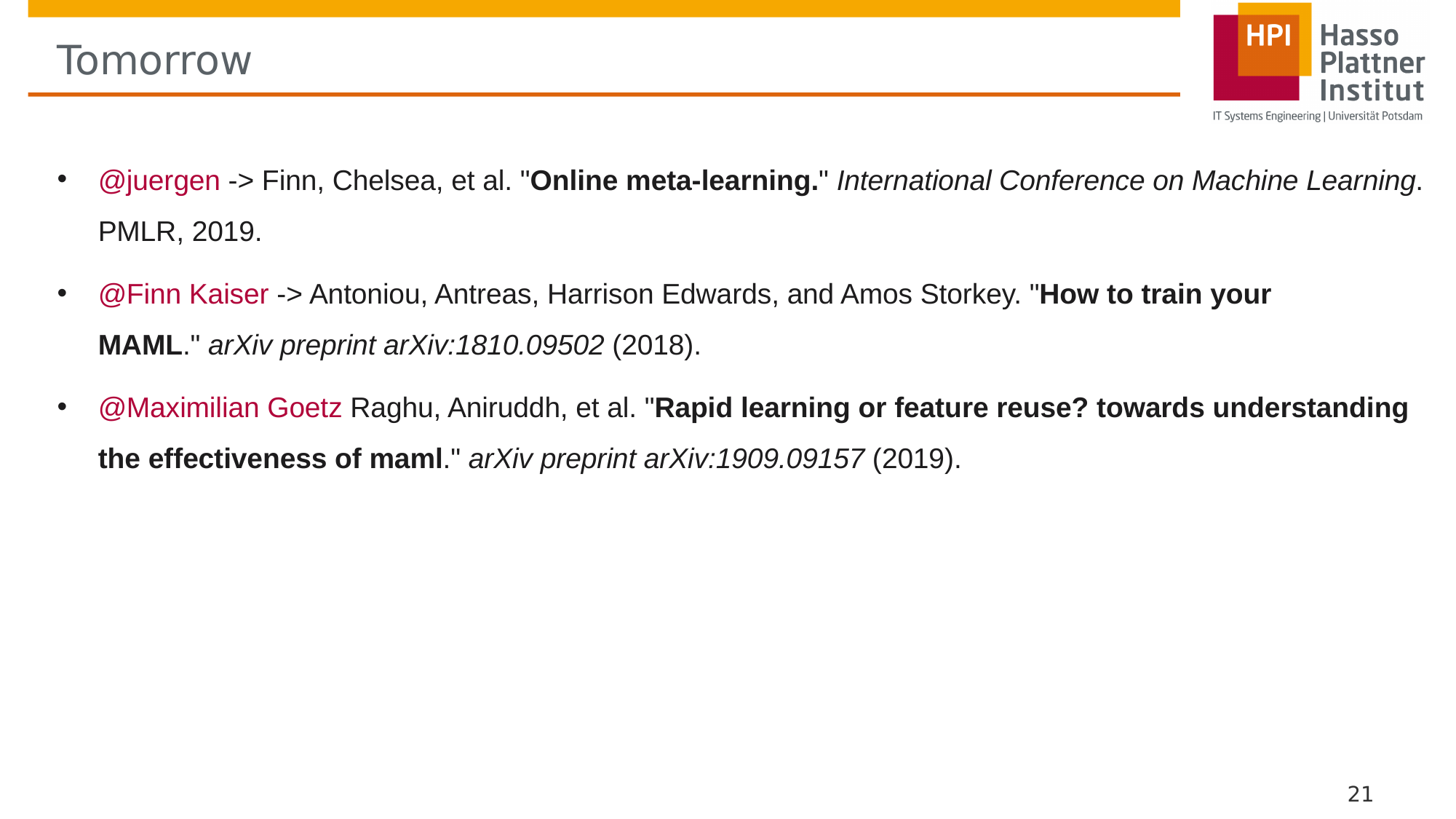

# Tomorrow
@juergen -> Finn, Chelsea, et al. "Online meta-learning." International Conference on Machine Learning. PMLR, 2019.
@Finn Kaiser -> Antoniou, Antreas, Harrison Edwards, and Amos Storkey. "How to train your MAML." arXiv preprint arXiv:1810.09502 (2018).
@Maximilian Goetz Raghu, Aniruddh, et al. "Rapid learning or feature reuse? towards understanding the effectiveness of maml." arXiv preprint arXiv:1909.09157 (2019).

21